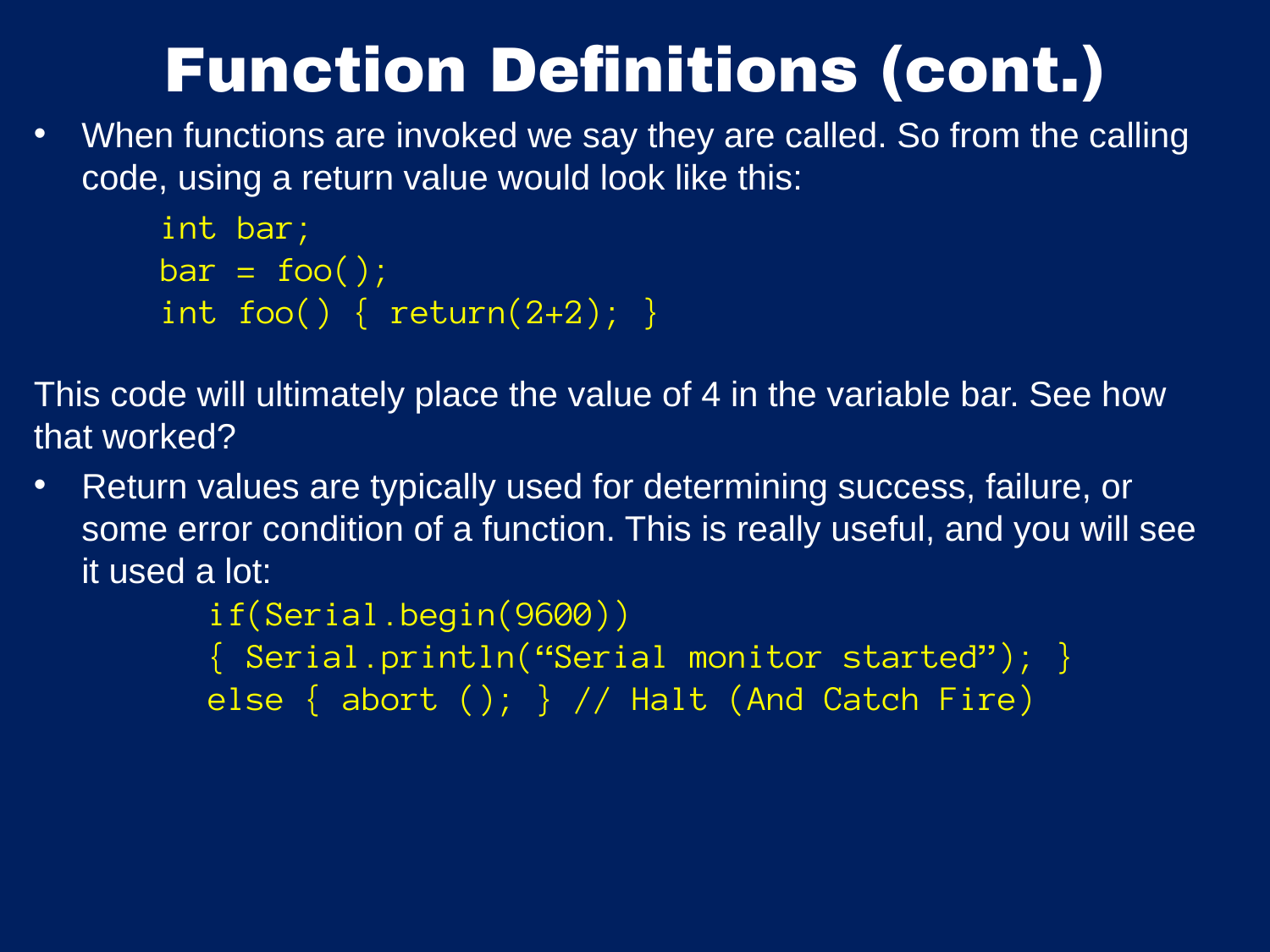

# Function Definitions (cont.)
When functions are invoked we say they are called. So from the calling code, using a return value would look like this:
	int bar;
	bar = foo();
	int foo() { return(2+2); }
This code will ultimately place the value of 4 in the variable bar. See how that worked?
Return values are typically used for determining success, failure, or some error condition of a function. This is really useful, and you will see it used a lot:
	if(Serial.begin(9600))
	{ Serial.println(“Serial monitor started”); }
	else { abort (); } // Halt (And Catch Fire)